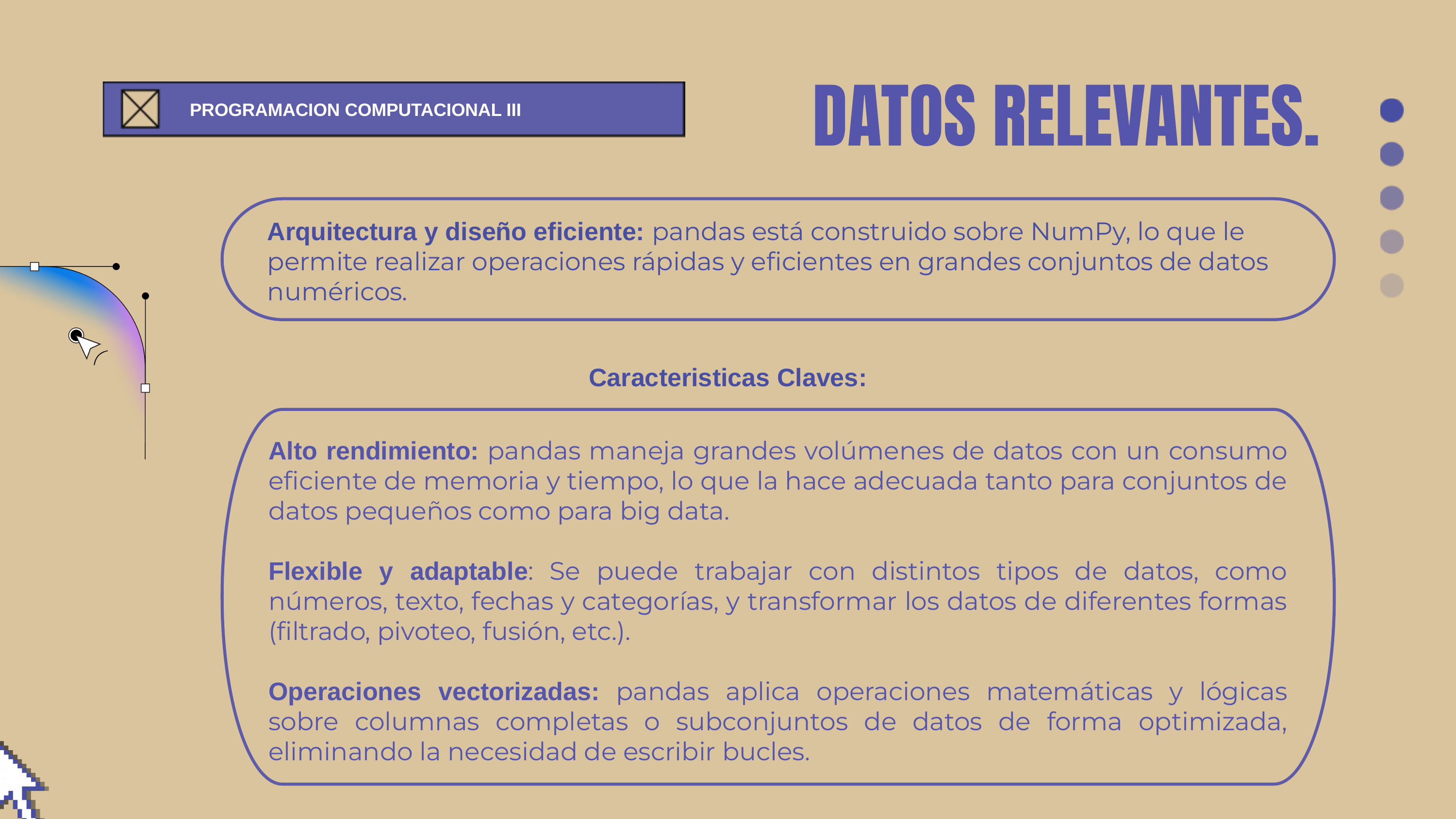

DATOS RELEVANTES.

PROGRAMACION COMPUTACIONAL III

Arquitectura y diseño eficiente: pandas está construido sobre NumPy, lo que le permite realizar operaciones rápidas y eficientes en grandes conjuntos de datos numéricos.

Caracteristicas Claves:

Alto rendimiento: pandas maneja grandes volúmenes de datos con un consumo eficiente de memoria y tiempo, lo que la hace adecuada tanto para conjuntos de datos pequeños como para big data.

Flexible y adaptable: Se puede trabajar con distintos tipos de datos, como números, texto, fechas y categorías, y transformar los datos de diferentes formas (filtrado, pivoteo, fusión, etc.).

Operaciones vectorizadas: pandas aplica operaciones matemáticas y lógicas sobre columnas completas o subconjuntos de datos de forma optimizada, eliminando la necesidad de escribir bucles.